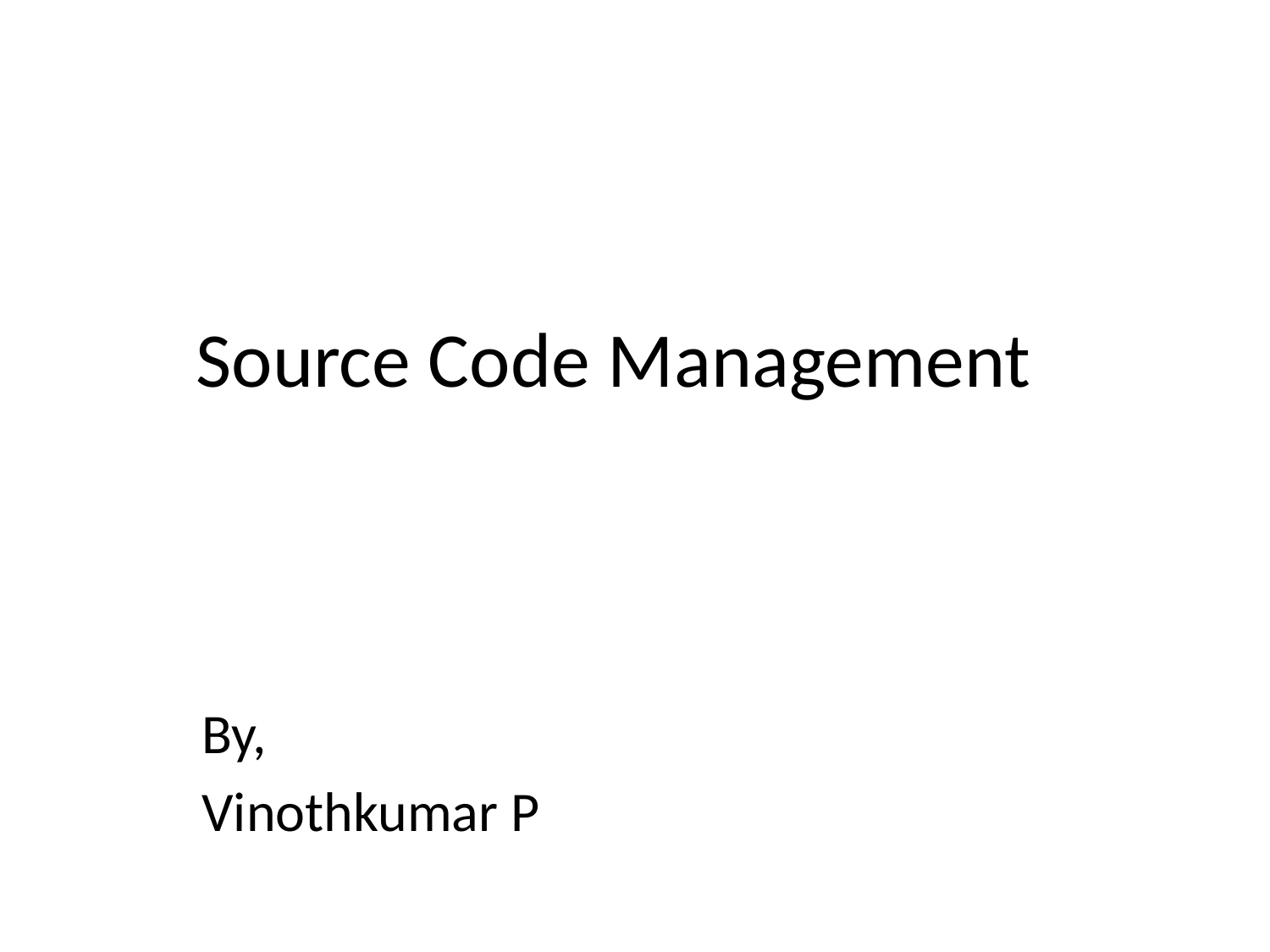

# Source Code Management

					By,
					Vinothkumar P